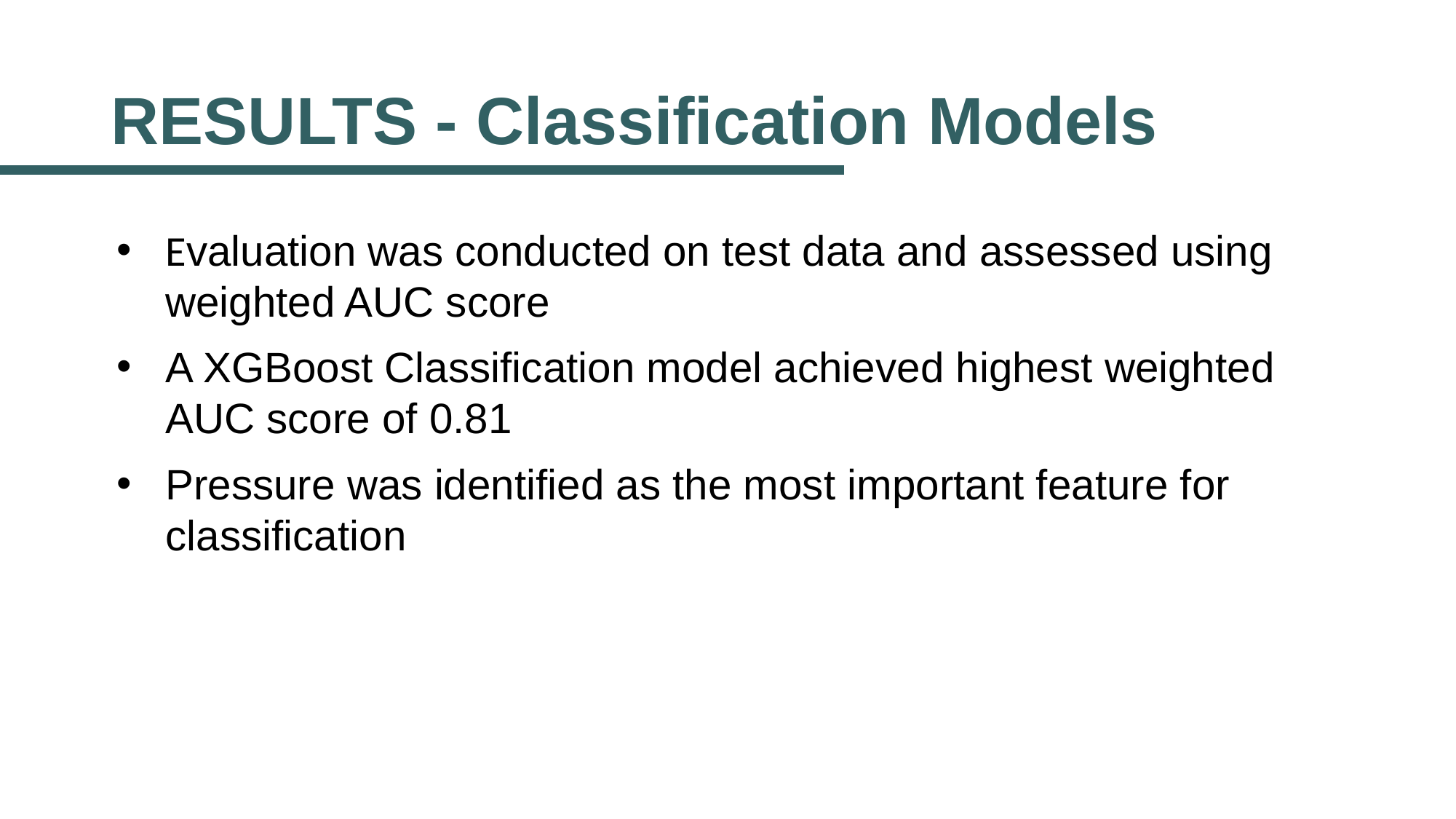

# RESULTS - Classification Models
Evaluation was conducted on test data and assessed using weighted AUC score
A XGBoost Classification model achieved highest weighted AUC score of 0.81
Pressure was identified as the most important feature for classification